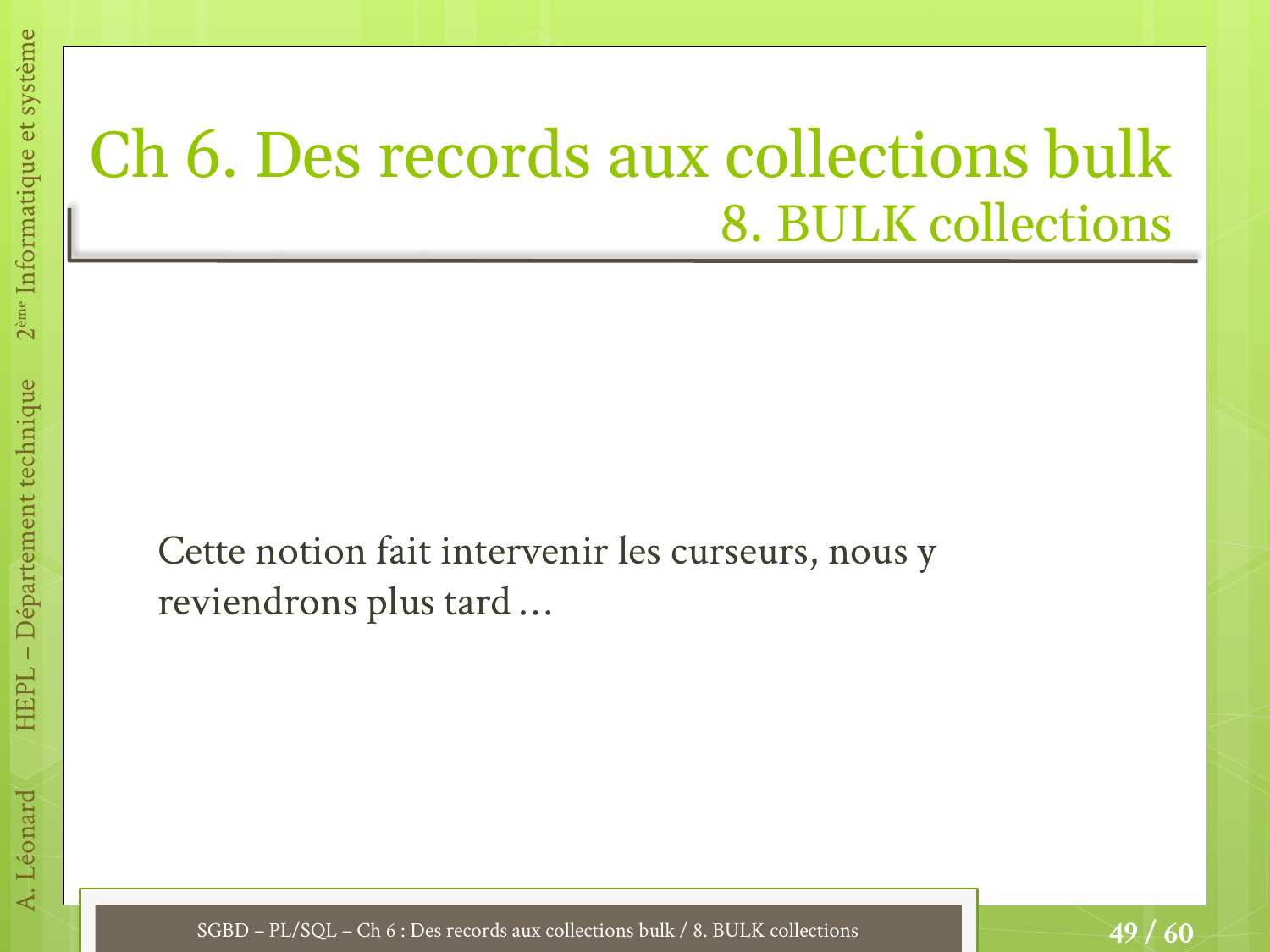

# Ch 6. Des records aux collections bulk 8. BULK collections
Cette notion fait intervenir les curseurs, nous y reviendrons plus tard …
SGBD – PL/SQL – Ch 6 : Des records aux collections bulk / 8. BULK collections